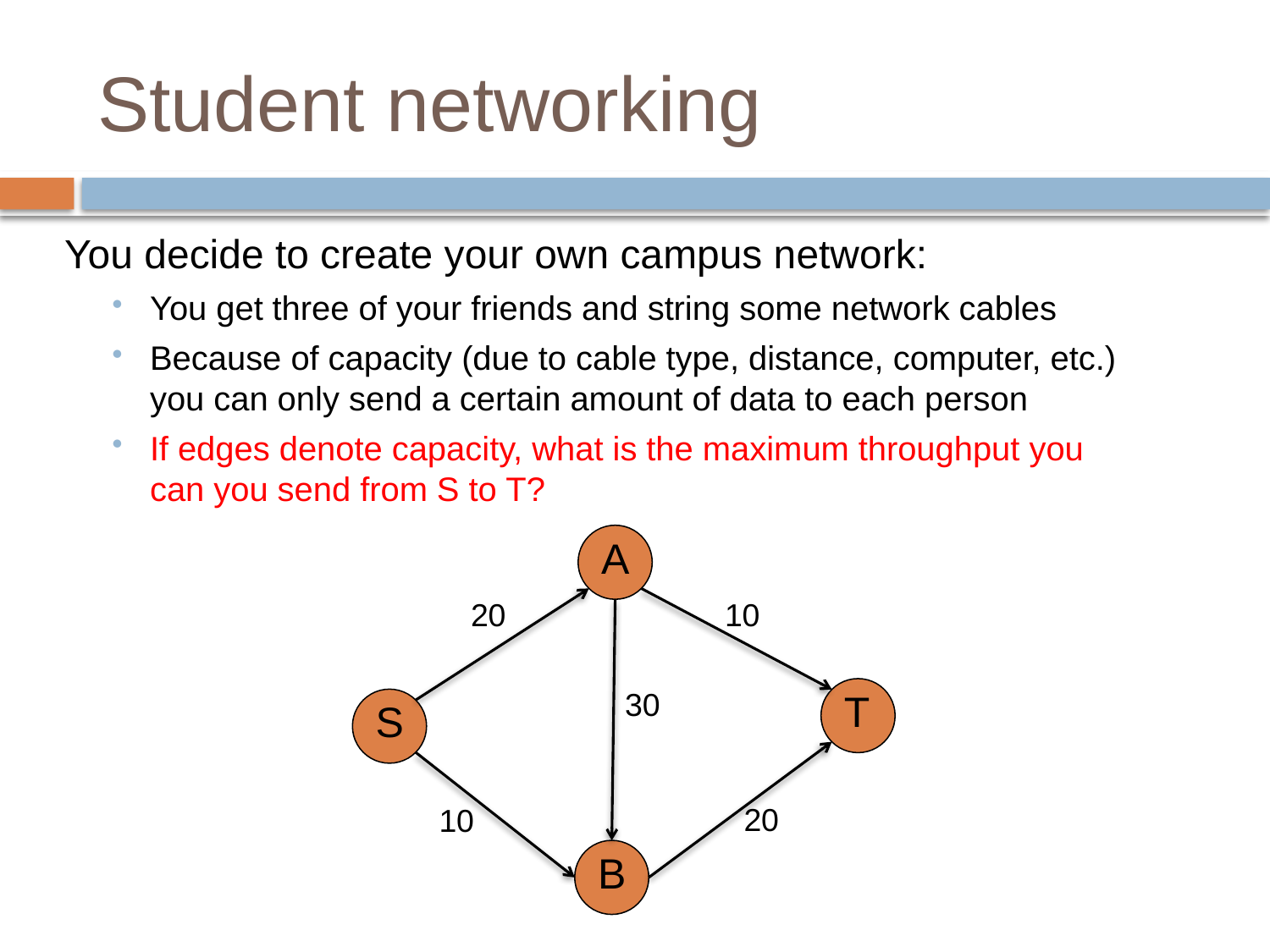

# Student networking
You decide to create your own campus network:
You get three of your friends and string some network cables
Because of capacity (due to cable type, distance, computer, etc.) you can only send a certain amount of data to each person
If edges denote capacity, what is the maximum throughput you can you send from S to T?

A
20
10
30

T

S
20
10

B